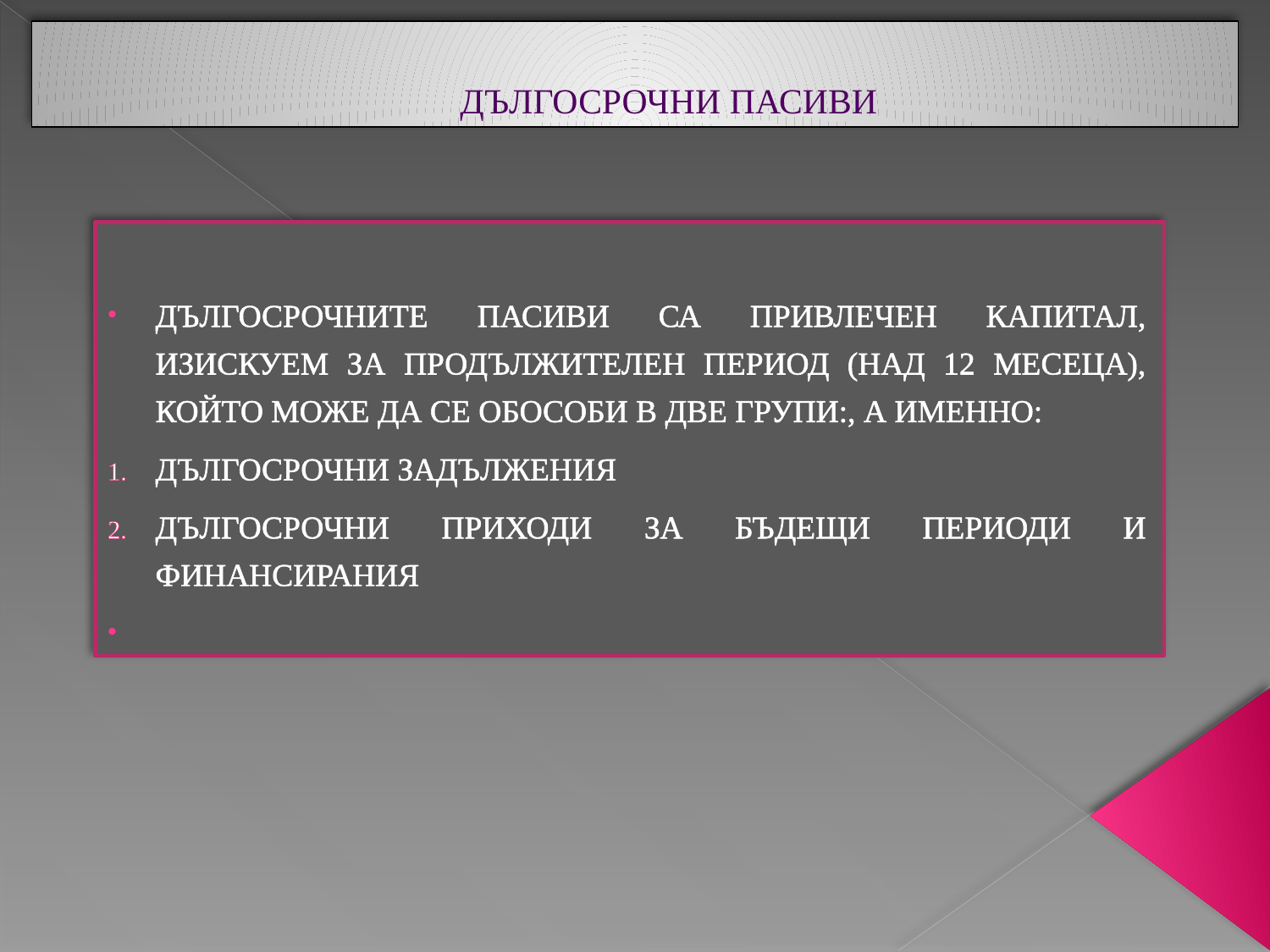

# ДЪЛГОСРОЧНИ ПАСИВИ

ДЪЛГОСРОЧНИТЕ ПАСИВИ СА ПРИВЛЕЧЕН КАПИТАЛ, ИЗИСКУЕМ ЗА ПРОДЪЛЖИТЕЛЕН ПЕРИОД (НАД 12 МЕСЕЦА), КОЙТО МОЖЕ ДА СЕ ОБОСОБИ В ДВЕ ГРУПИ:, А ИМЕННО:
ДЪЛГОСРОЧНИ ЗАДЪЛЖЕНИЯ
Дългосрочни ПРИХОДИ ЗА БЪДЕЩИ ПЕРИОДИ И ФИНАНСИРАНИЯ